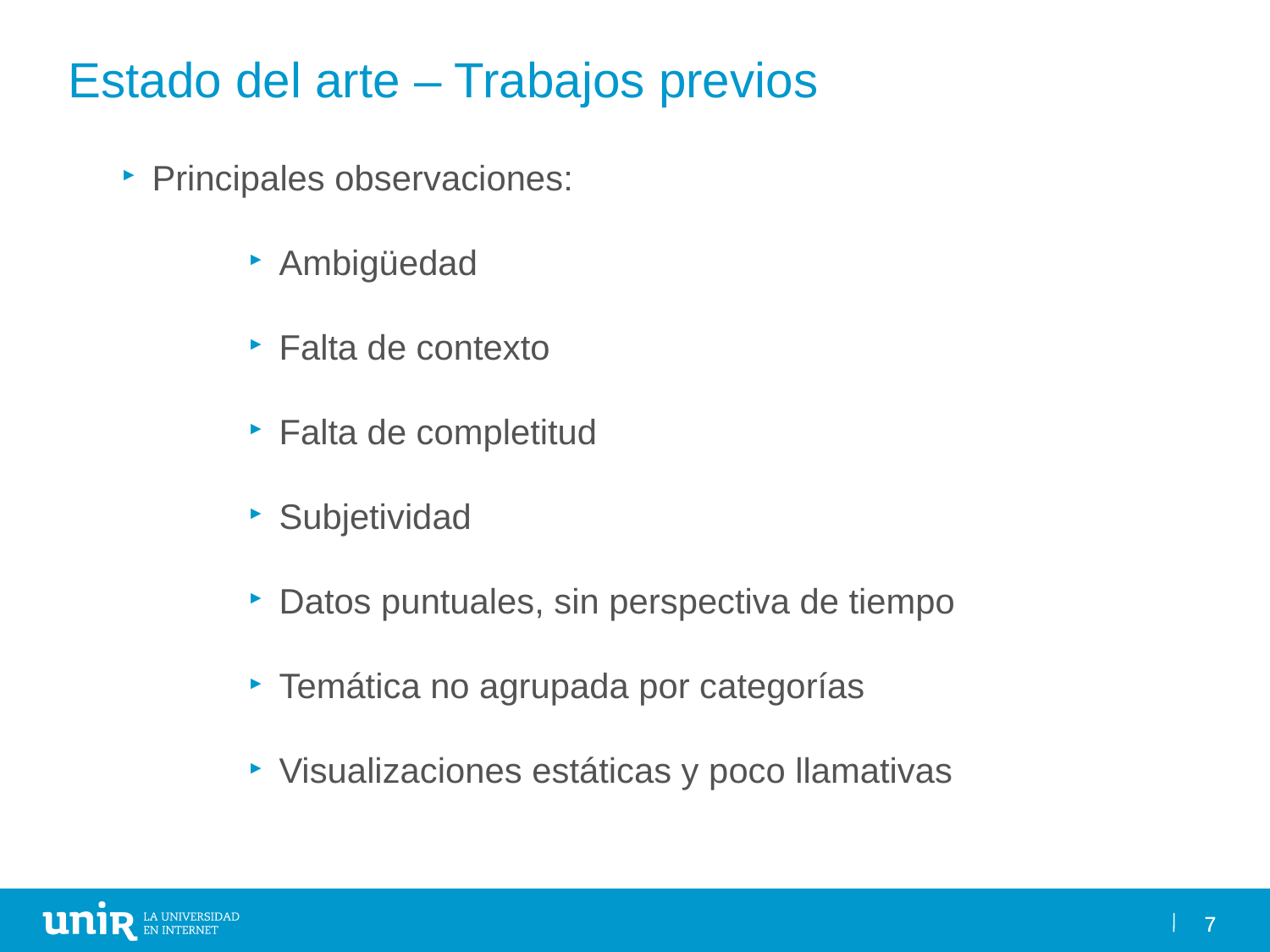

Estado del arte – Trabajos previos
Principales observaciones:

Ambigüedad

Falta de contexto

Falta de completitud

Subjetividad

Datos puntuales, sin perspectiva de tiempo

Temática no agrupada por categorías

Visualizaciones estáticas y poco llamativas
7
7